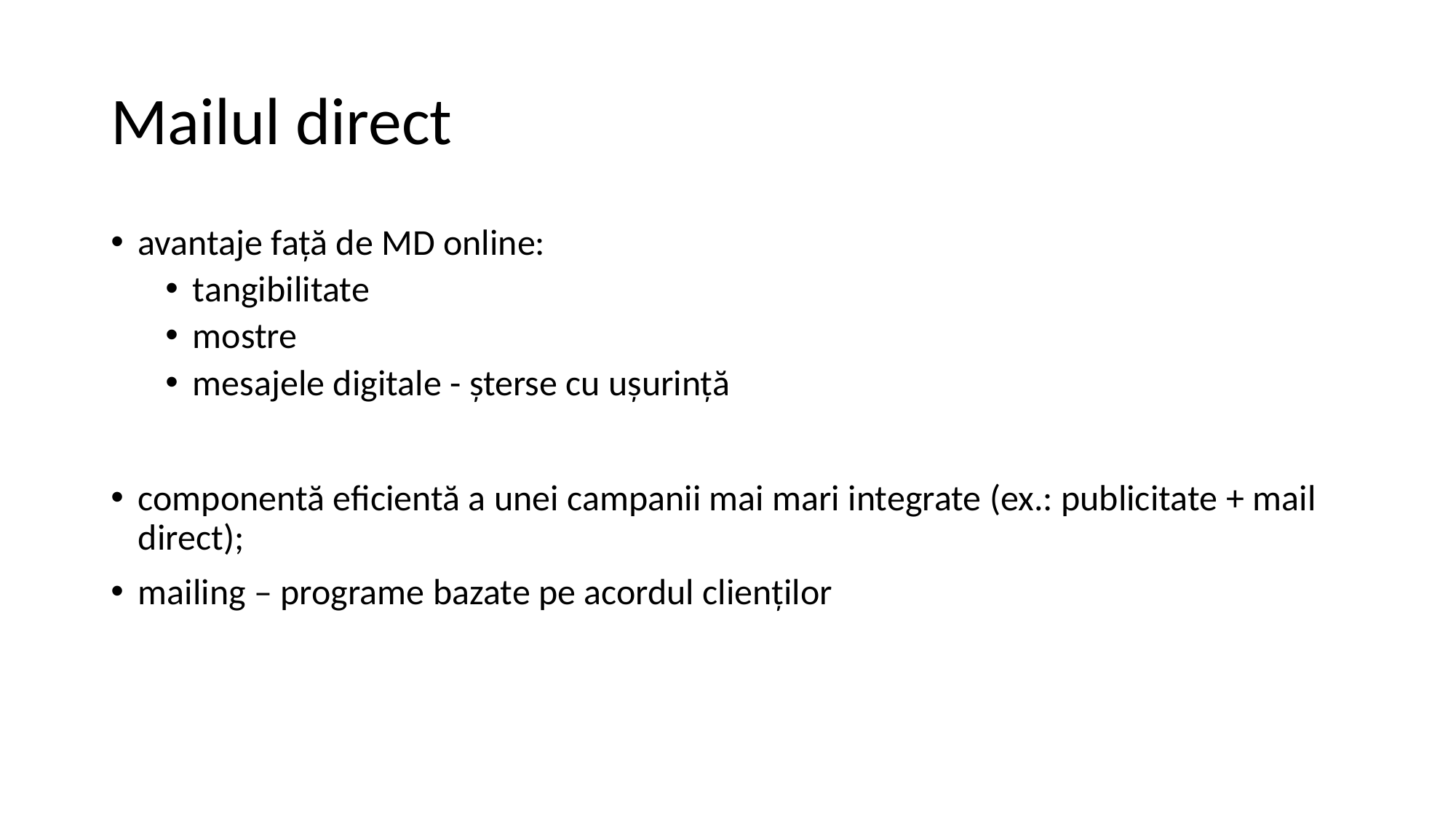

# Mailul direct
avantaje față de MD online:
tangibilitate
mostre
mesajele digitale - șterse cu ușurință

componentă eficientă a unei campanii mai mari integrate (ex.: publicitate + mail direct);
mailing – programe bazate pe acordul clienților